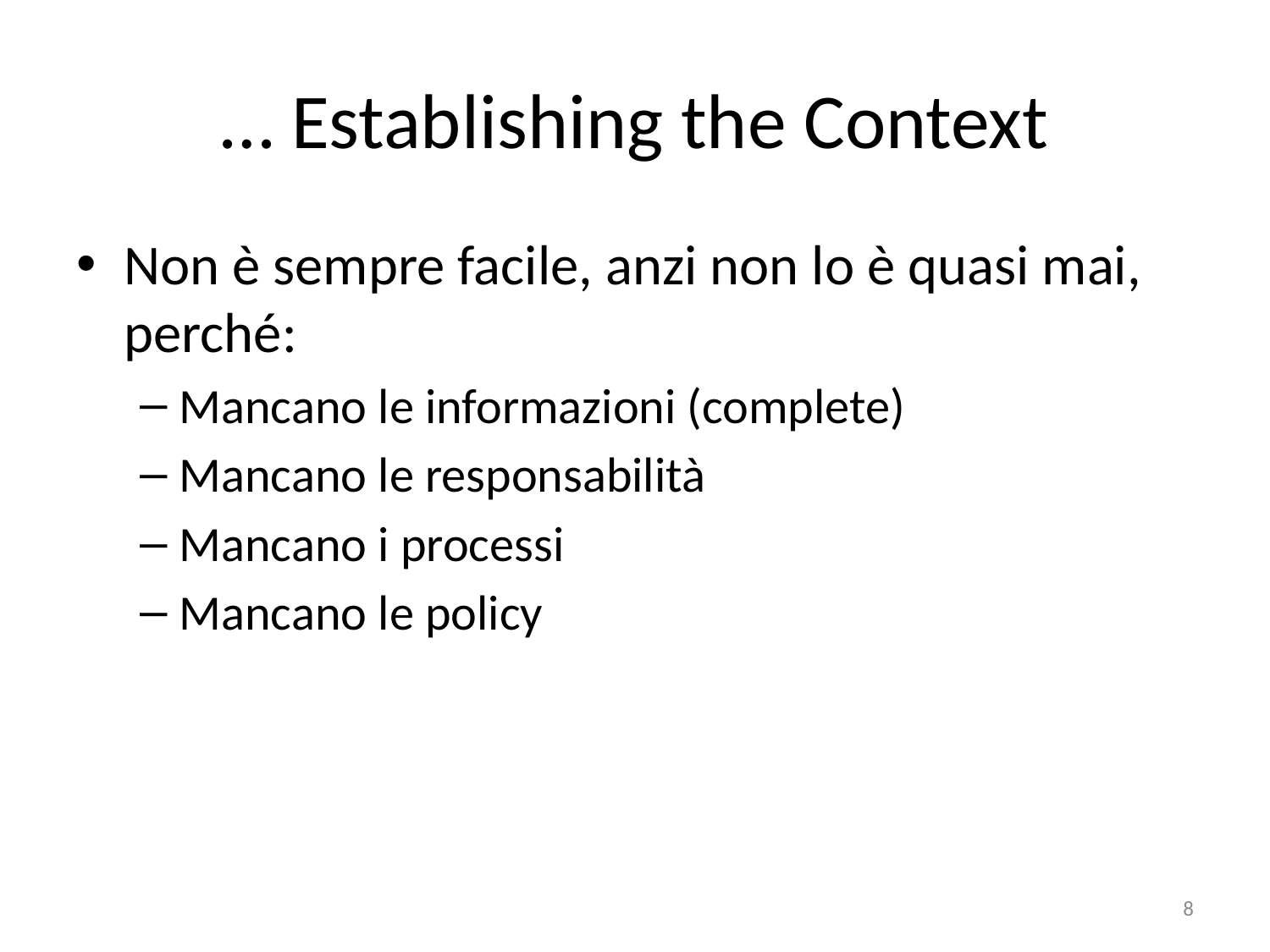

# … Establishing the Context
Non è sempre facile, anzi non lo è quasi mai, perché:
Mancano le informazioni (complete)
Mancano le responsabilità
Mancano i processi
Mancano le policy
8